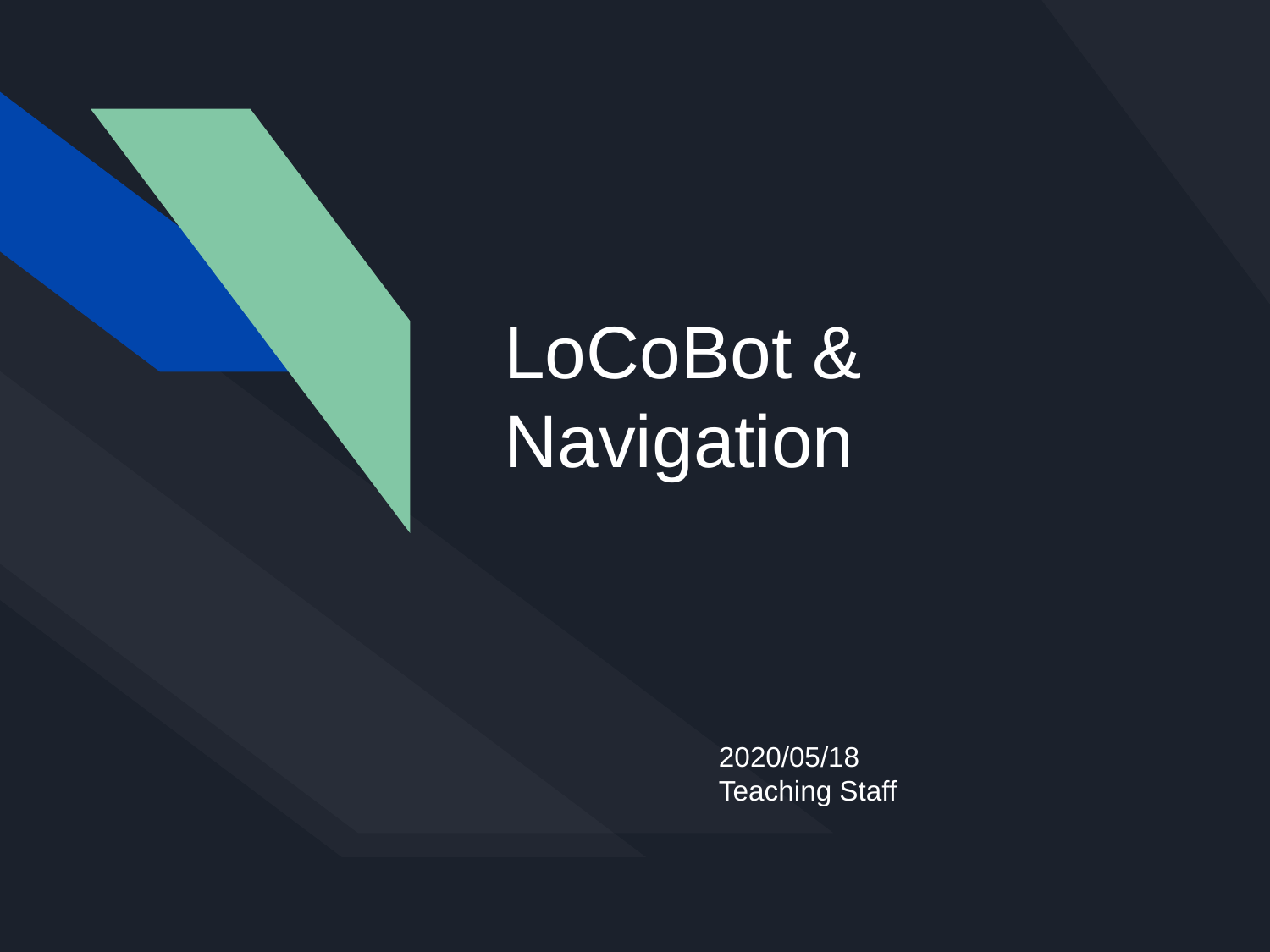

# LoCoBot & Navigation
2020/05/18
Teaching Staff